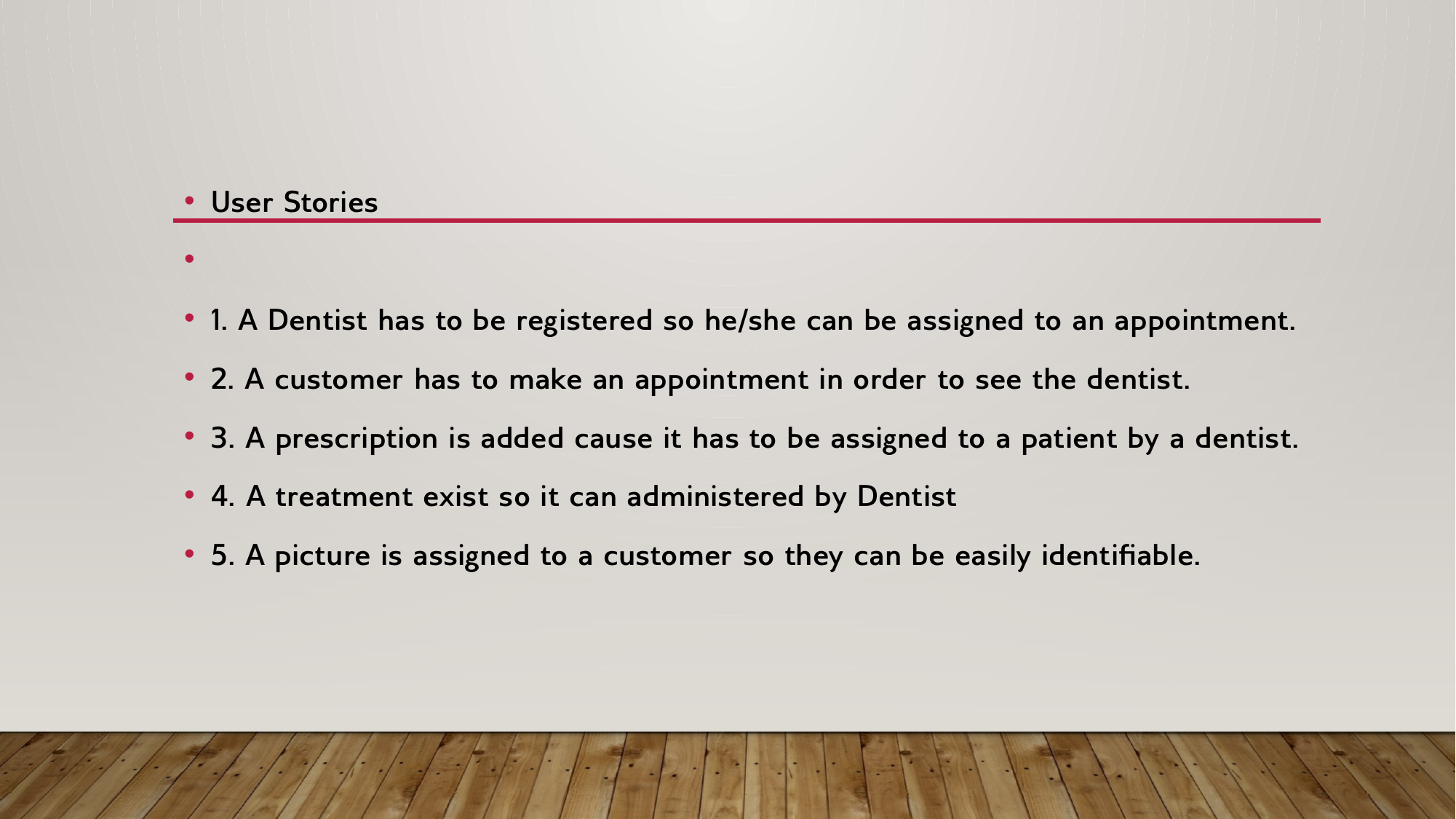

User Stories

1. A Dentist has to be registered so he/she can be assigned to an appointment.
2. A customer has to make an appointment in order to see the dentist.
3. A prescription is added cause it has to be assigned to a patient by a dentist.
4. A treatment exist so it can administered by Dentist
5. A picture is assigned to a customer so they can be easily identifiable.